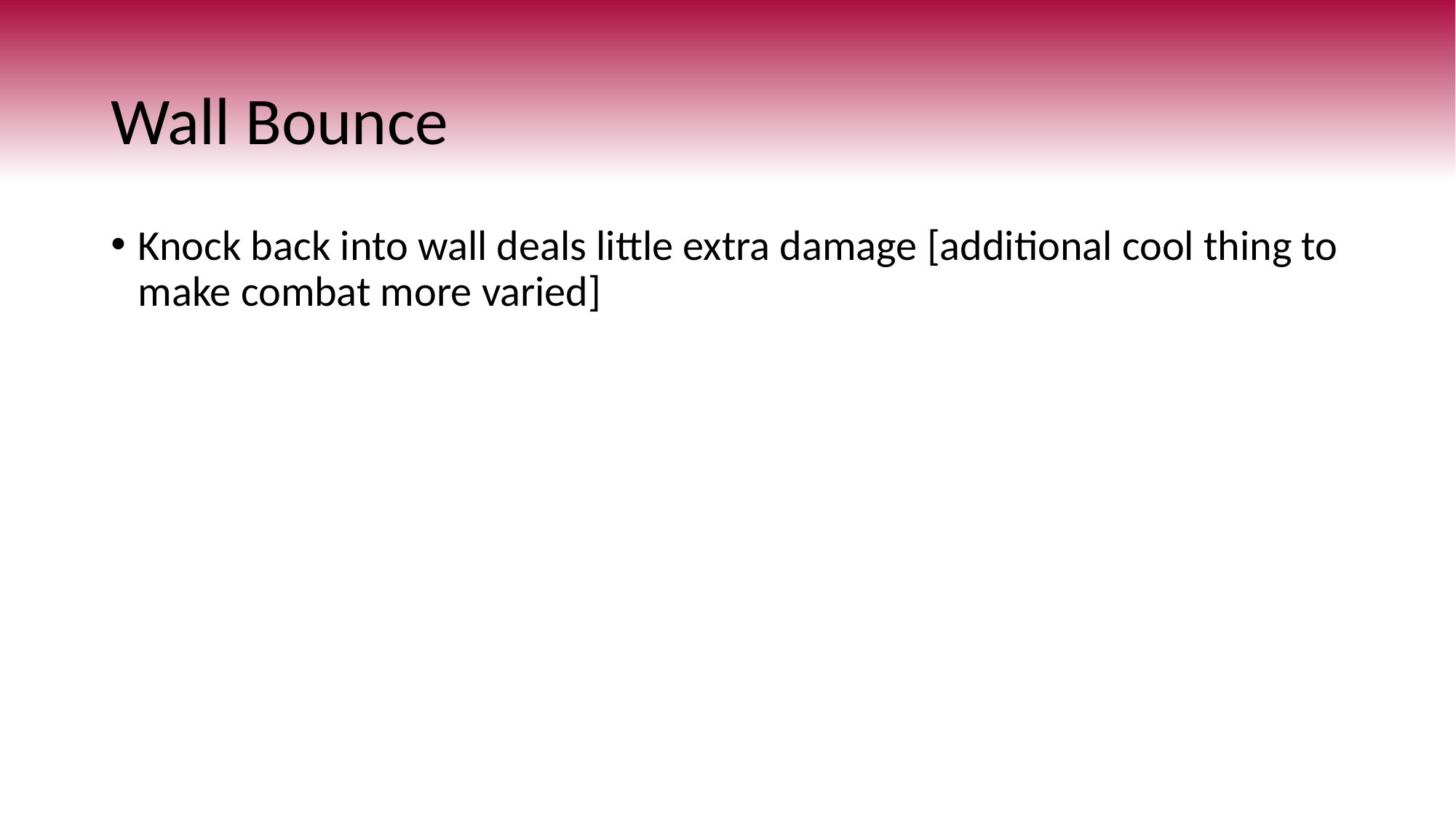

# Wall Bounce
Knock back into wall deals little extra damage [additional cool thing to make combat more varied]